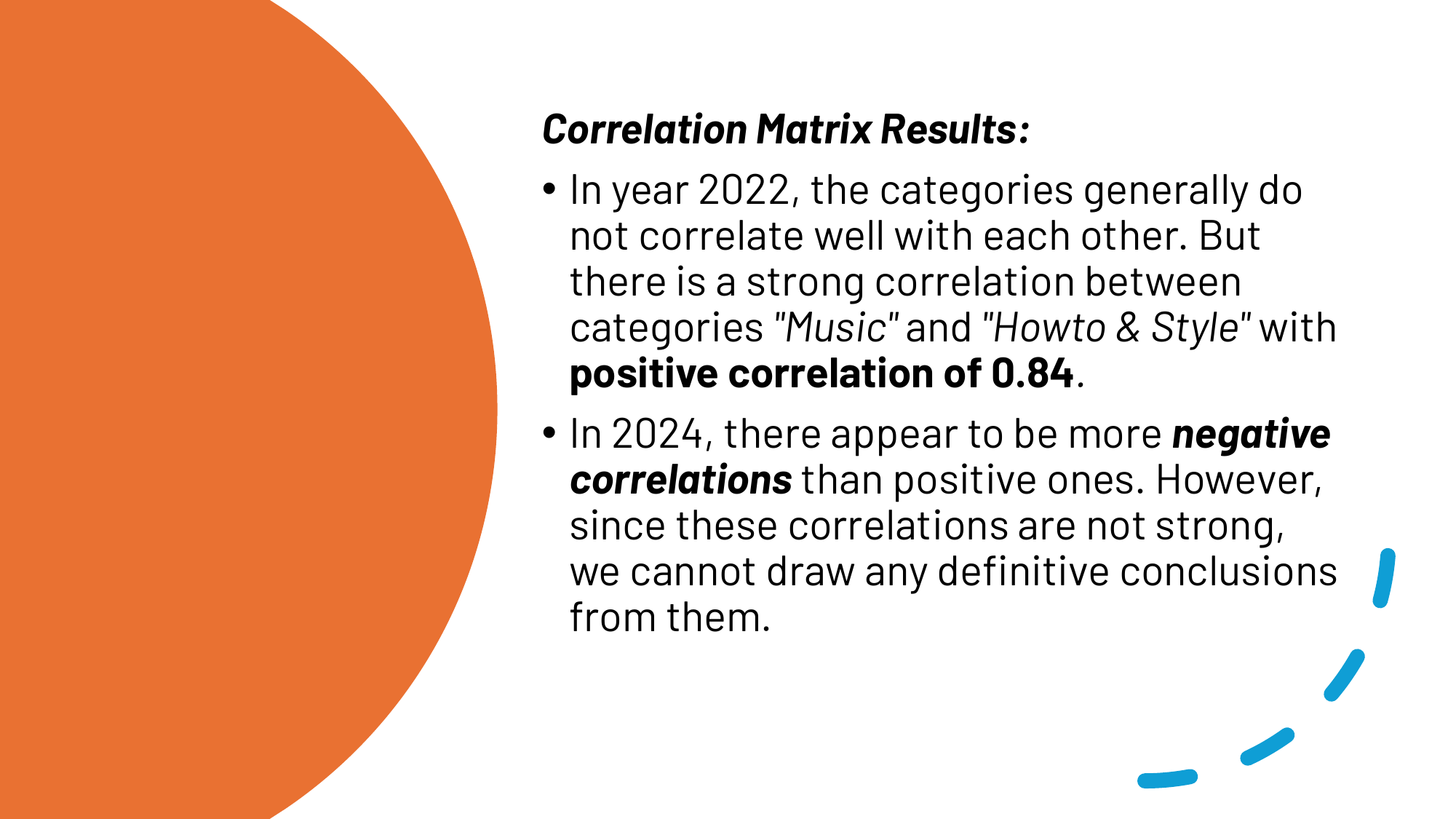

Correlation Matrix Results:
In year 2022, the categories generally do not correlate well with each other. But there is a strong correlation between categories "Music" and "Howto & Style" with positive correlation of 0.84.
In 2024, there appear to be more negative correlations than positive ones. However, since these correlations are not strong, we cannot draw any definitive conclusions from them.